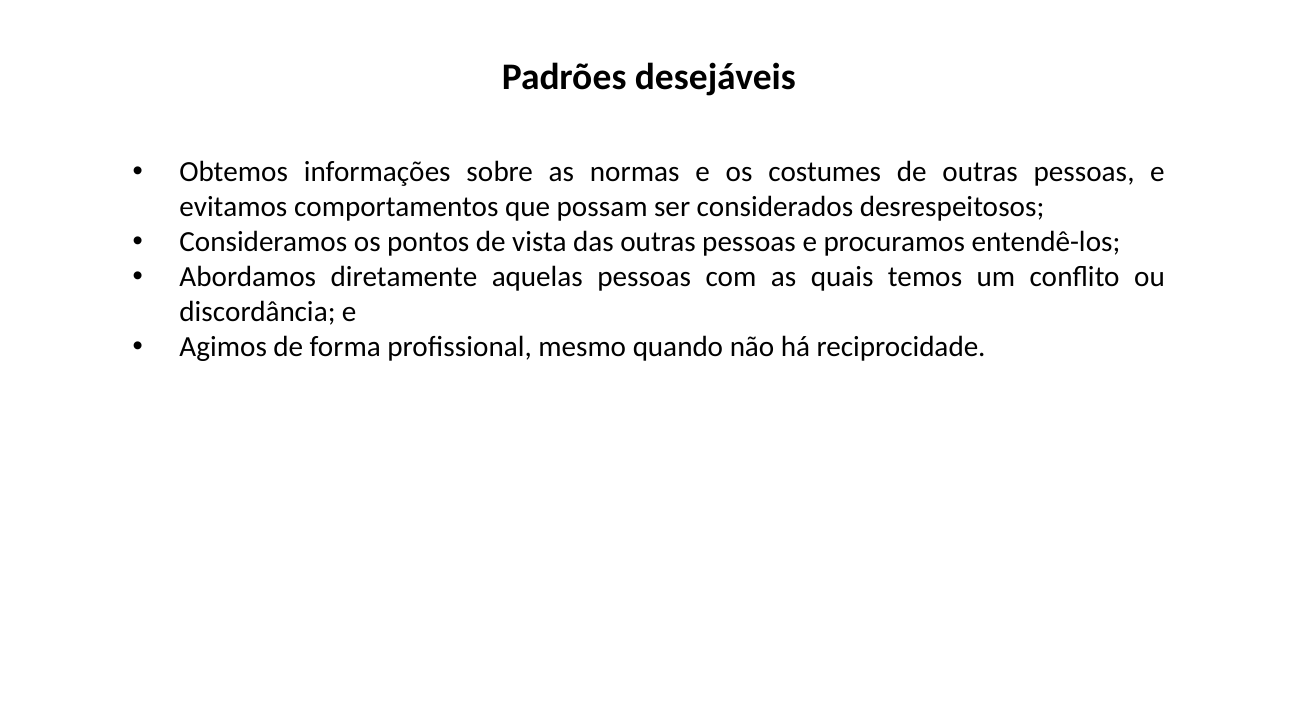

Padrões desejáveis
Obtemos informações sobre as normas e os costumes de outras pessoas, e evitamos comportamentos que possam ser considerados desrespeitosos;
Consideramos os pontos de vista das outras pessoas e procuramos entendê-los;
Abordamos diretamente aquelas pessoas com as quais temos um conflito ou discordância; e
Agimos de forma profissional, mesmo quando não há reciprocidade.